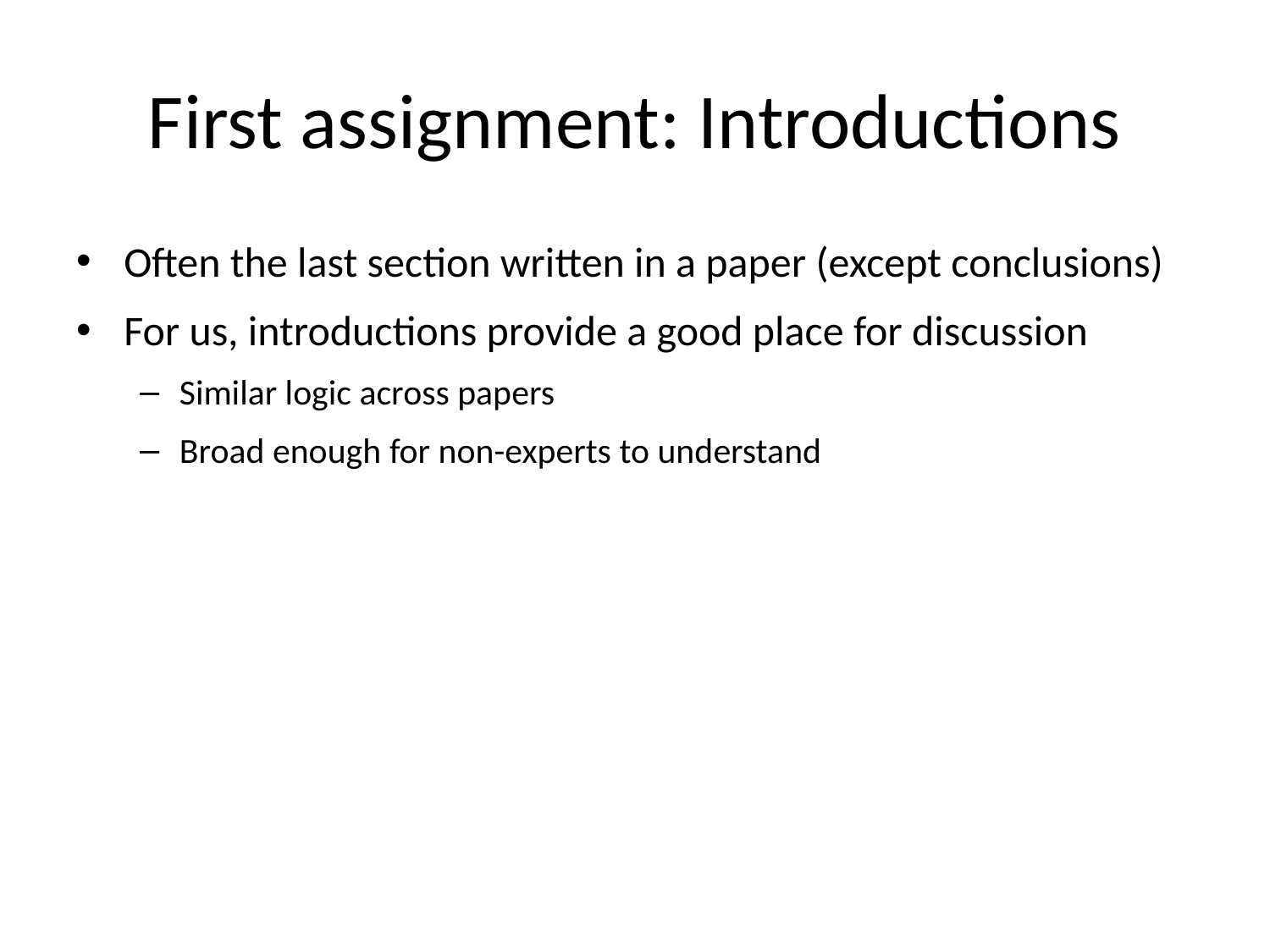

# First assignment: Introductions
Often the last section written in a paper (except conclusions)
For us, introductions provide a good place for discussion
Similar logic across papers
Broad enough for non-experts to understand